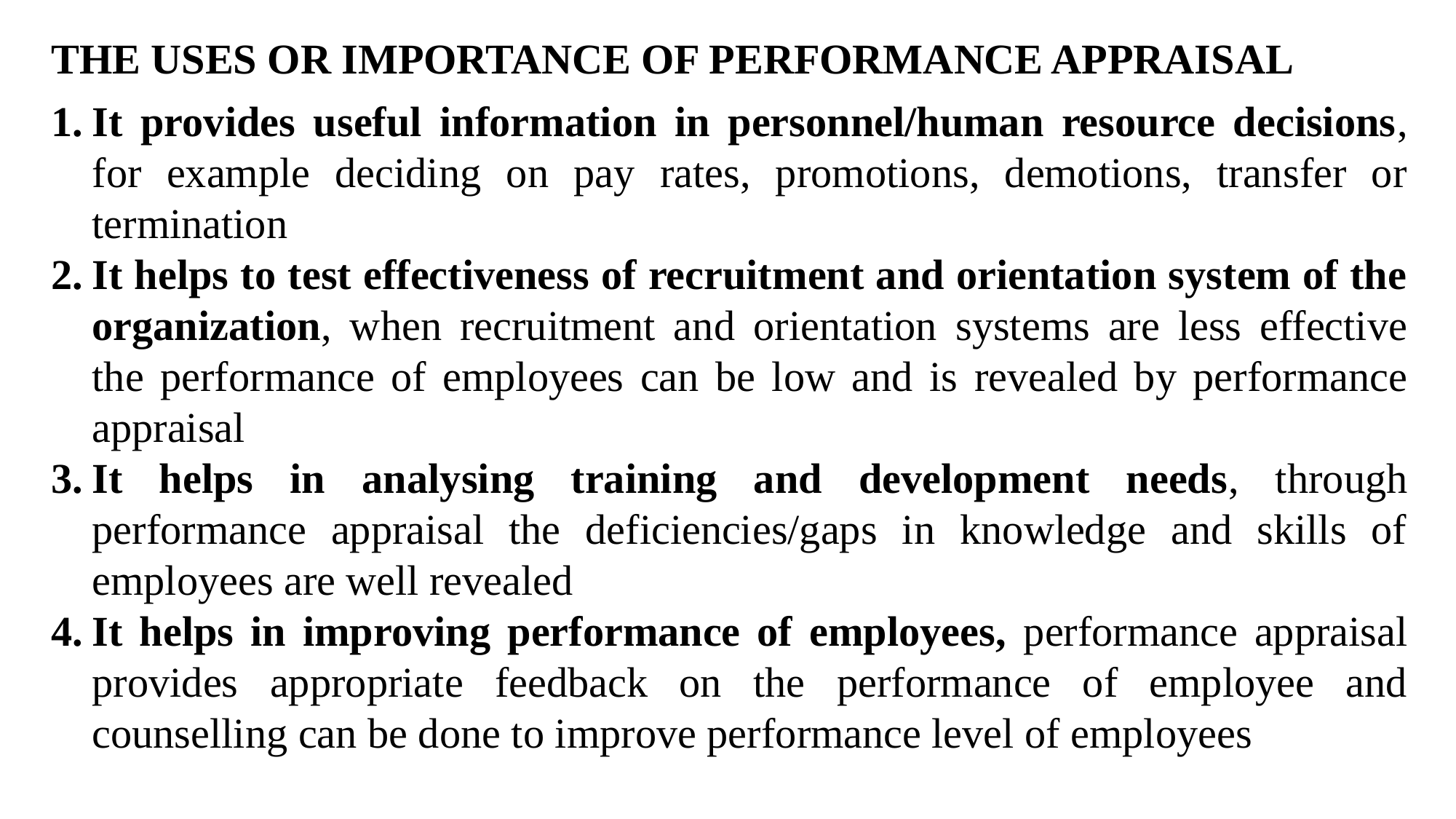

THE USES OR IMPORTANCE OF PERFORMANCE APPRAISAL
It provides useful information in personnel/human resource decisions, for example deciding on pay rates, promotions, demotions, transfer or termination
It helps to test effectiveness of recruitment and orientation system of the organization, when recruitment and orientation systems are less effective the performance of employees can be low and is revealed by performance appraisal
It helps in analysing training and development needs, through performance appraisal the deficiencies/gaps in knowledge and skills of employees are well revealed
It helps in improving performance of employees, performance appraisal provides appropriate feedback on the performance of employee and counselling can be done to improve performance level of employees